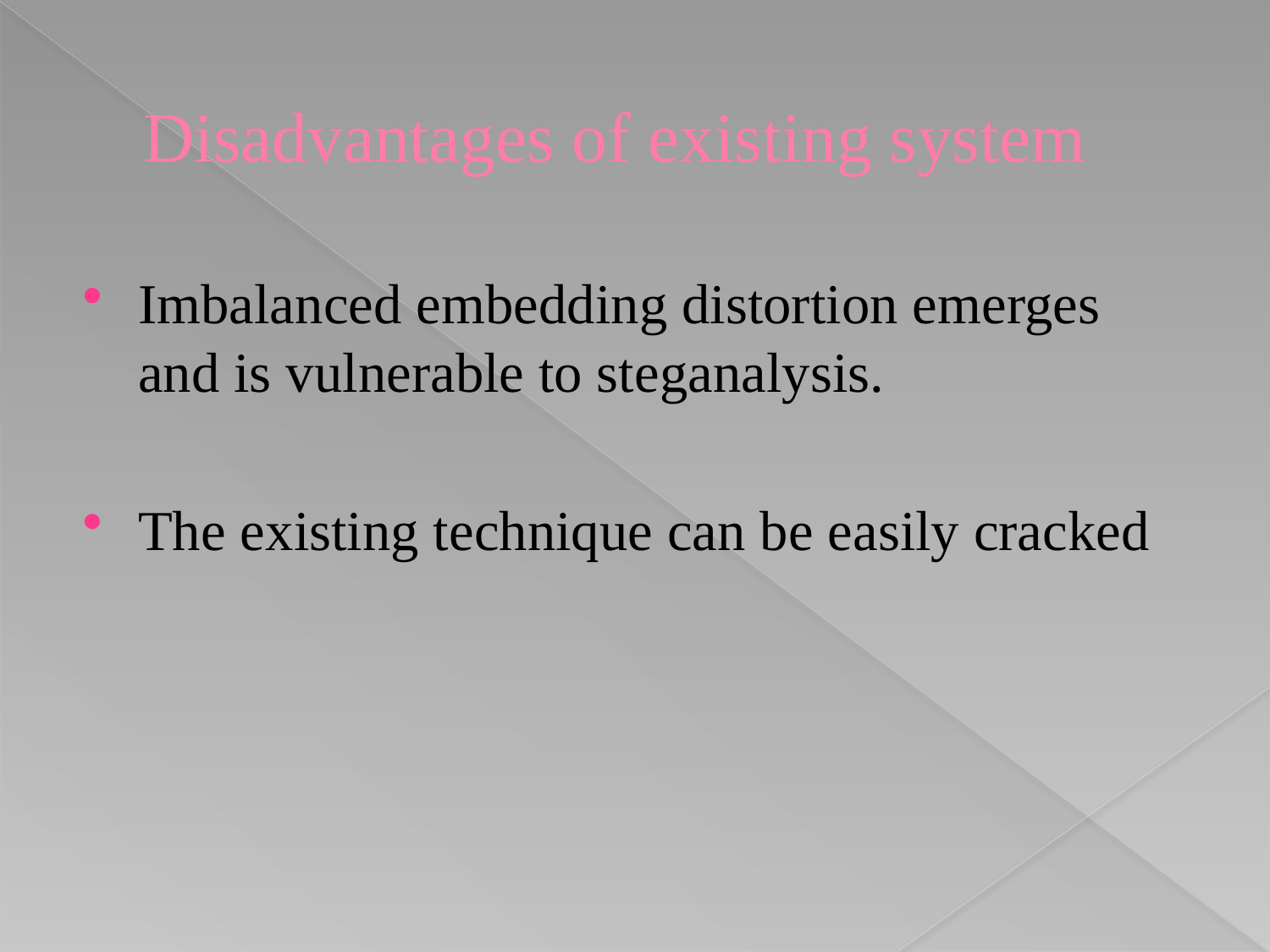

# Disadvantages of existing system
Imbalanced embedding distortion emerges and is vulnerable to steganalysis.

The existing technique can be easily cracked